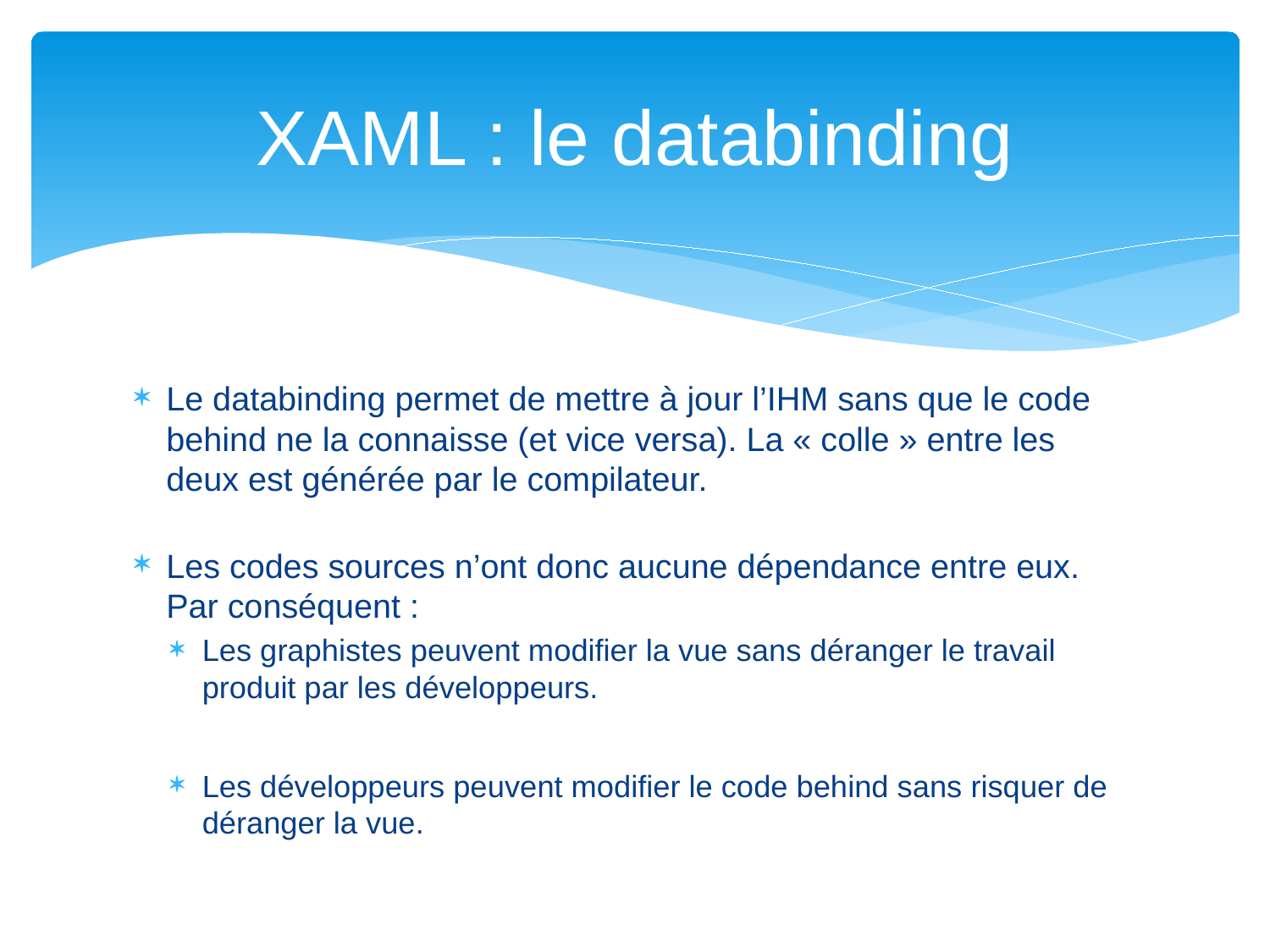

# XAML : le databinding
Le databinding permet de mettre à jour l’IHM sans que le code behind ne la connaisse (et vice versa). La « colle » entre les deux est générée par le compilateur.
Les codes sources n’ont donc aucune dépendance entre eux. Par conséquent :
Les graphistes peuvent modifier la vue sans déranger le travail produit par les développeurs.

Les développeurs peuvent modifier le code behind sans risquer de déranger la vue.